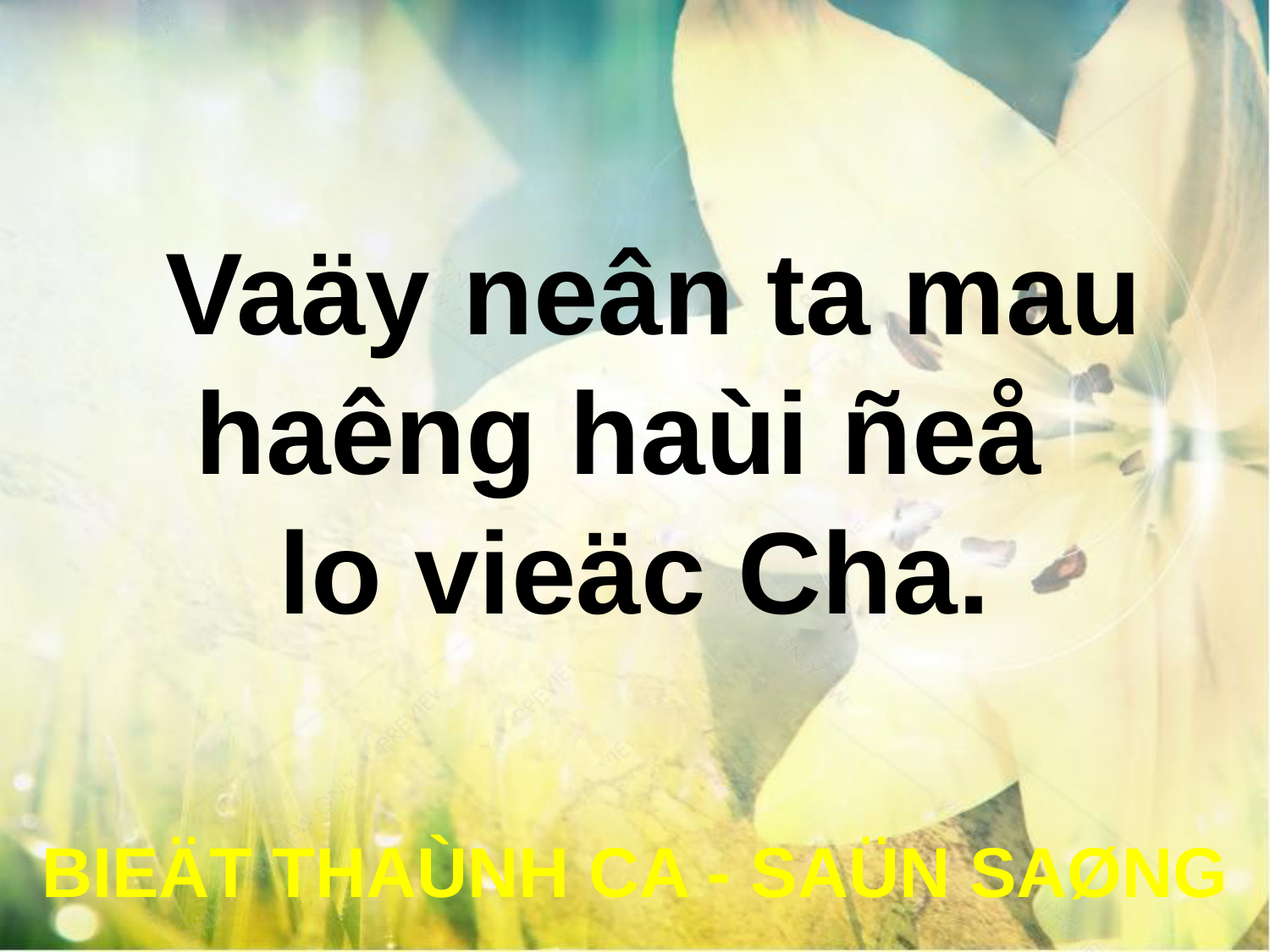

Vaäy neân ta mau
haêng haùi ñeå
lo vieäc Cha.
BIEÄT THAÙNH CA - SAÜN SAØNG